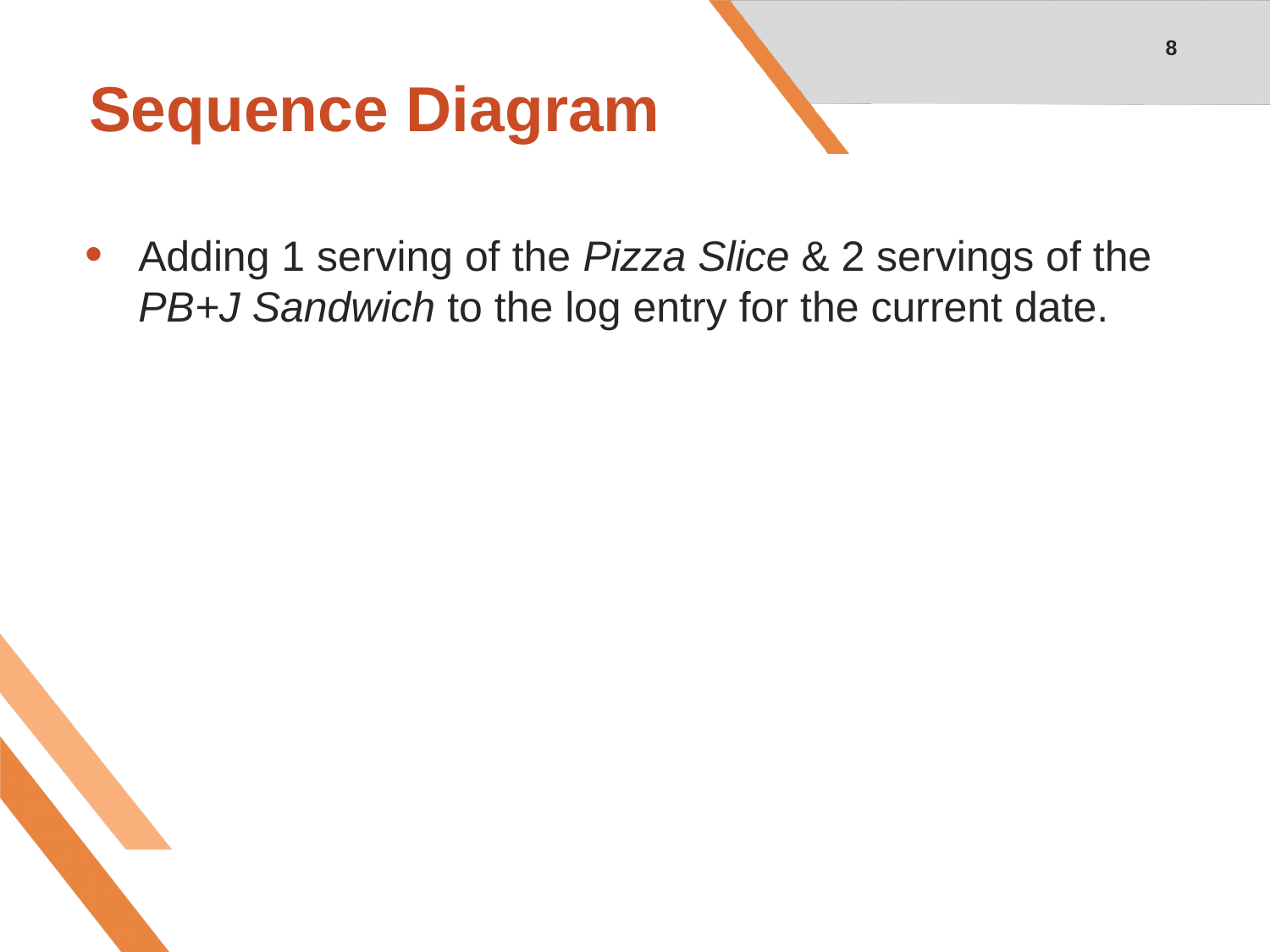

8
# Sequence Diagram
Adding 1 serving of the Pizza Slice & 2 servings of the PB+J Sandwich to the log entry for the current date.